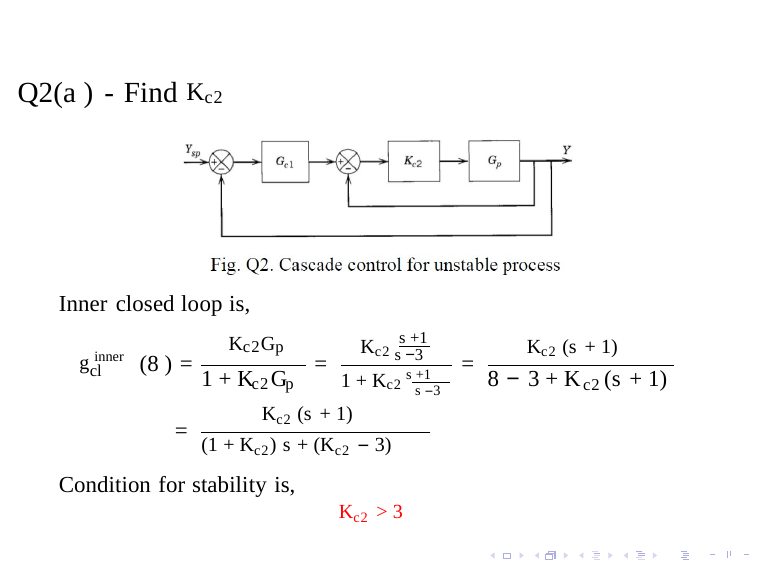

Q2(a ) - Find
Kc2

Inner closed loop is,
Kc2Gp
s +1
Kc2 s −3
Kc2 (s + 1)

g inner
(8 ) =
=
=
cl
1 + Kc2 s +1

1 + K   G
8 − 3 + K    (s + 1)
c2    p
c2
s −3

Kc2 (s + 1)
=

(1 + Kc2) s + (Kc2  − 3)
Condition for stability is,
Kc2  > 3